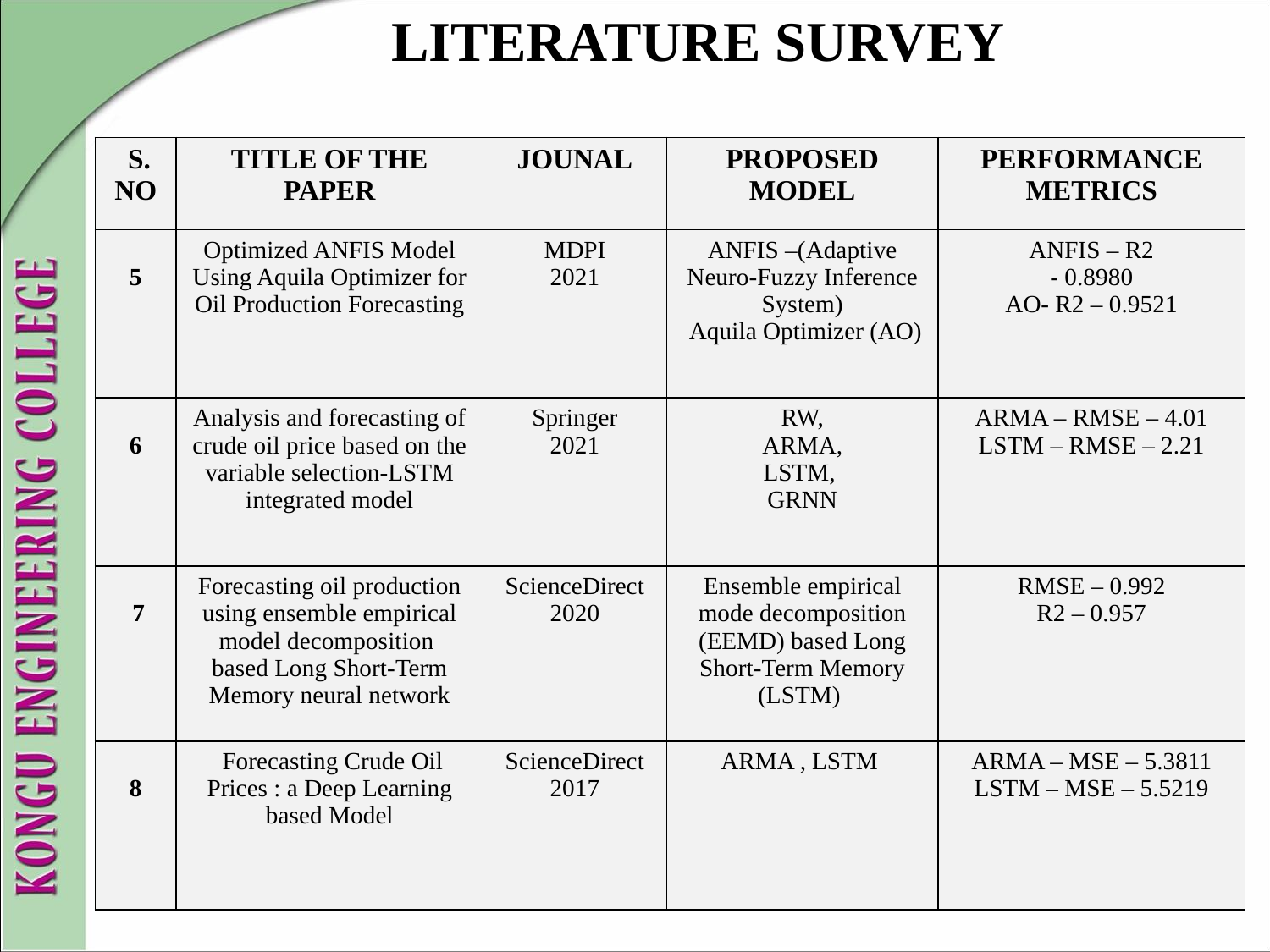

# LITERATURE SURVEY
| S. NO | TITLE OF THE PAPER | JOUNAL | PROPOSED MODEL | PERFORMANCE METRICS |
| --- | --- | --- | --- | --- |
| 5 | Optimized ANFIS Model Using Aquila Optimizer for Oil Production Forecasting | MDPI 2021 | ANFIS –(Adaptive Neuro-Fuzzy Inference System) Aquila Optimizer (AO) | ANFIS – R2 - 0.8980 AO- R2 – 0.9521 |
| 6 | Analysis and forecasting of crude oil price based on the variable selection-LSTM integrated model | Springer 2021 | RW, ARMA, LSTM, GRNN | ARMA – RMSE – 4.01 LSTM – RMSE – 2.21 |
| 7 | Forecasting oil production using ensemble empirical model decomposition based Long Short-Term Memory neural network | ScienceDirect 2020 | Ensemble empirical mode decomposition (EEMD) based Long Short-Term Memory (LSTM) | RMSE – 0.992 R2 – 0.957 |
| 8 | Forecasting Crude Oil Prices : a Deep Learning based Model | ScienceDirect 2017 | ARMA , LSTM | ARMA – MSE – 5.3811 LSTM – MSE – 5.5219 |